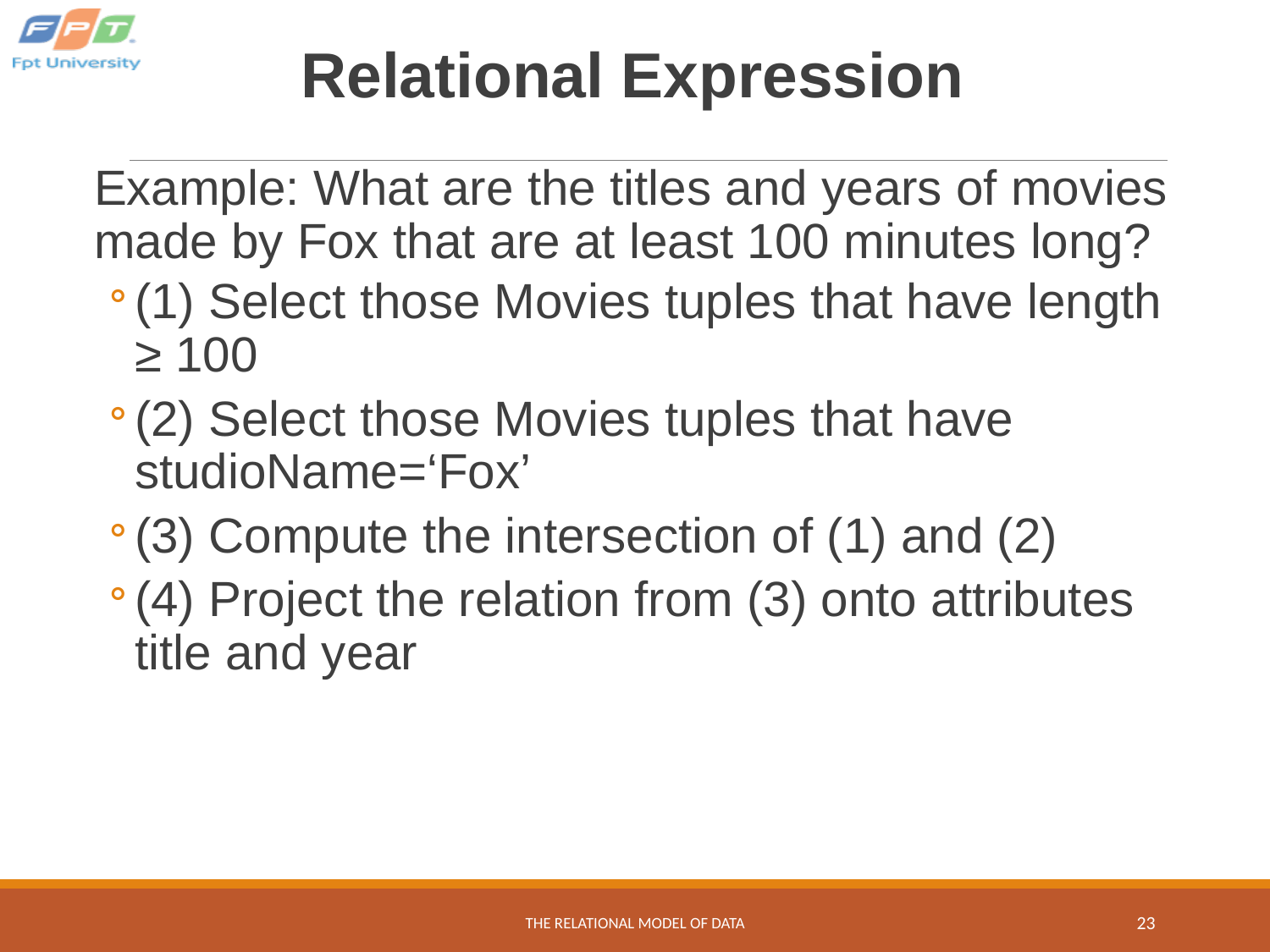

# Relational Expression
Example: What are the titles and years of movies made by Fox that are at least 100 minutes long?
(1) Select those Movies tuples that have length ≥ 100
(2) Select those Movies tuples that have studioName=‘Fox’
(3) Compute the intersection of (1) and (2)
(4) Project the relation from (3) onto attributes title and year

THE RELATIONAL MODEL OF DATA
23